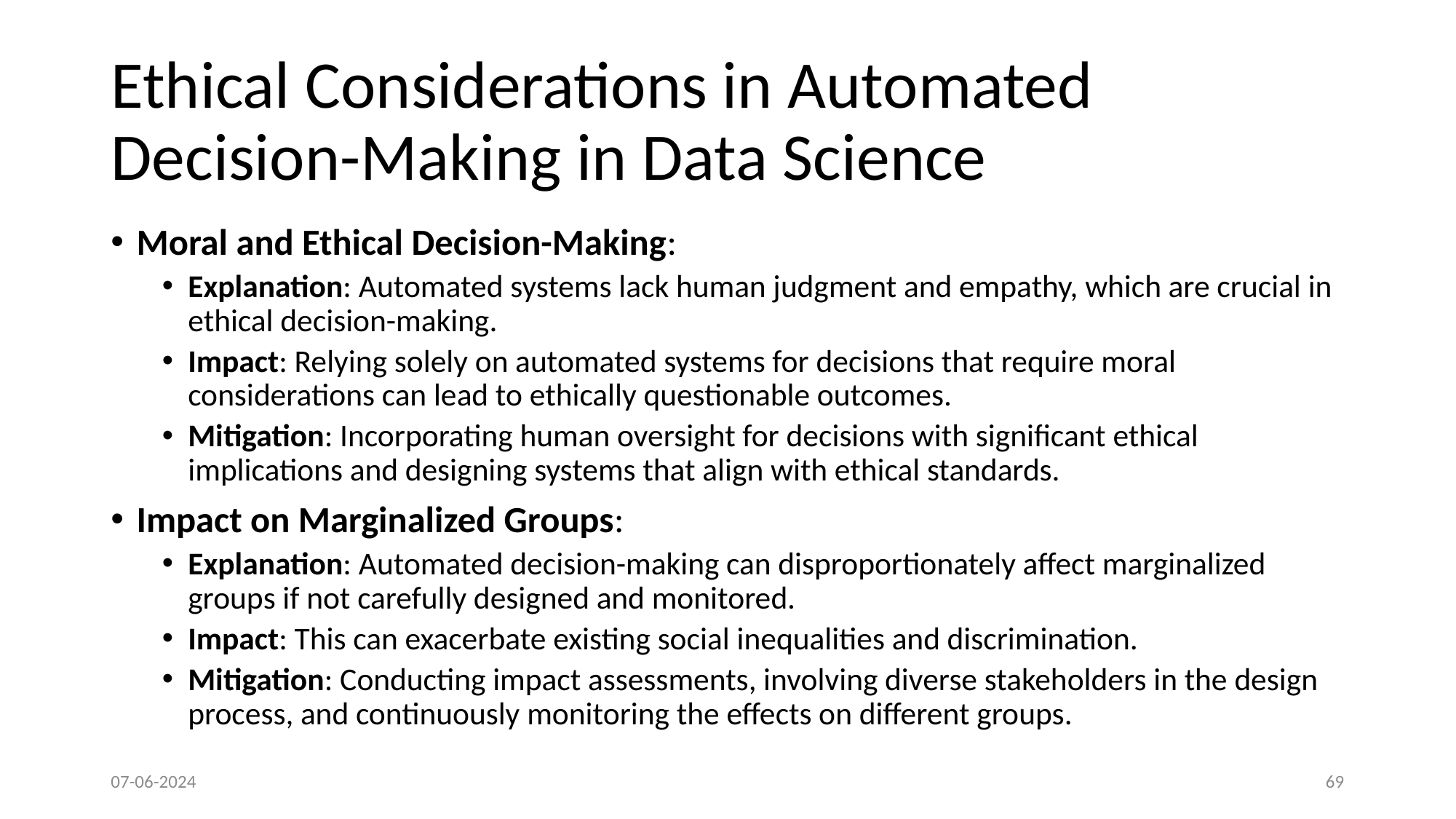

# Ethical Considerations in Automated Decision-Making in Data Science
Moral and Ethical Decision-Making:
Explanation: Automated systems lack human judgment and empathy, which are crucial in ethical decision-making.
Impact: Relying solely on automated systems for decisions that require moral considerations can lead to ethically questionable outcomes.
Mitigation: Incorporating human oversight for decisions with significant ethical implications and designing systems that align with ethical standards.
Impact on Marginalized Groups:
Explanation: Automated decision-making can disproportionately affect marginalized groups if not carefully designed and monitored.
Impact: This can exacerbate existing social inequalities and discrimination.
Mitigation: Conducting impact assessments, involving diverse stakeholders in the design process, and continuously monitoring the effects on different groups.

07-06-2024
69